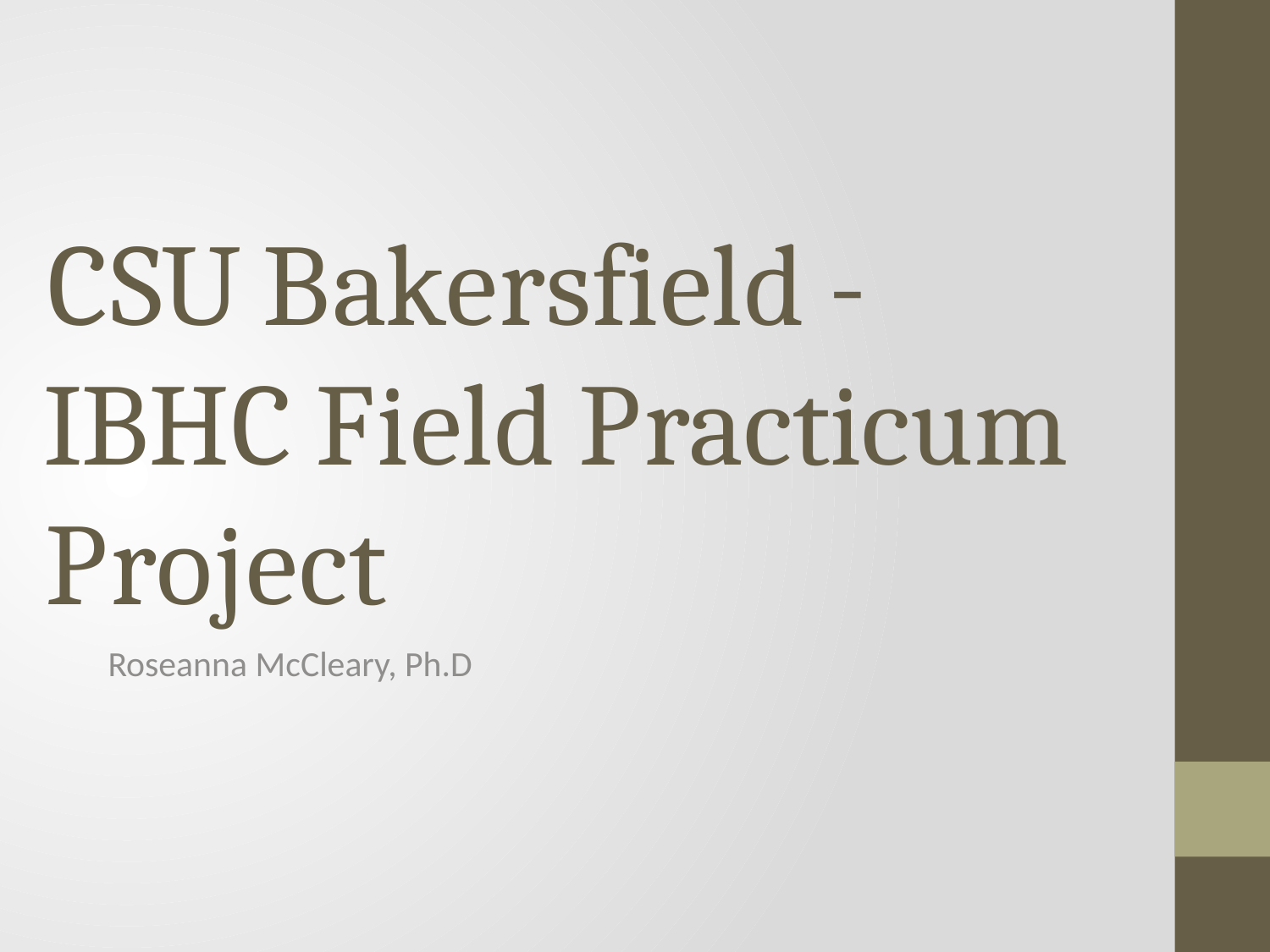

# CSU Bakersfield - IBHC Field Practicum Project
Roseanna McCleary, Ph.D